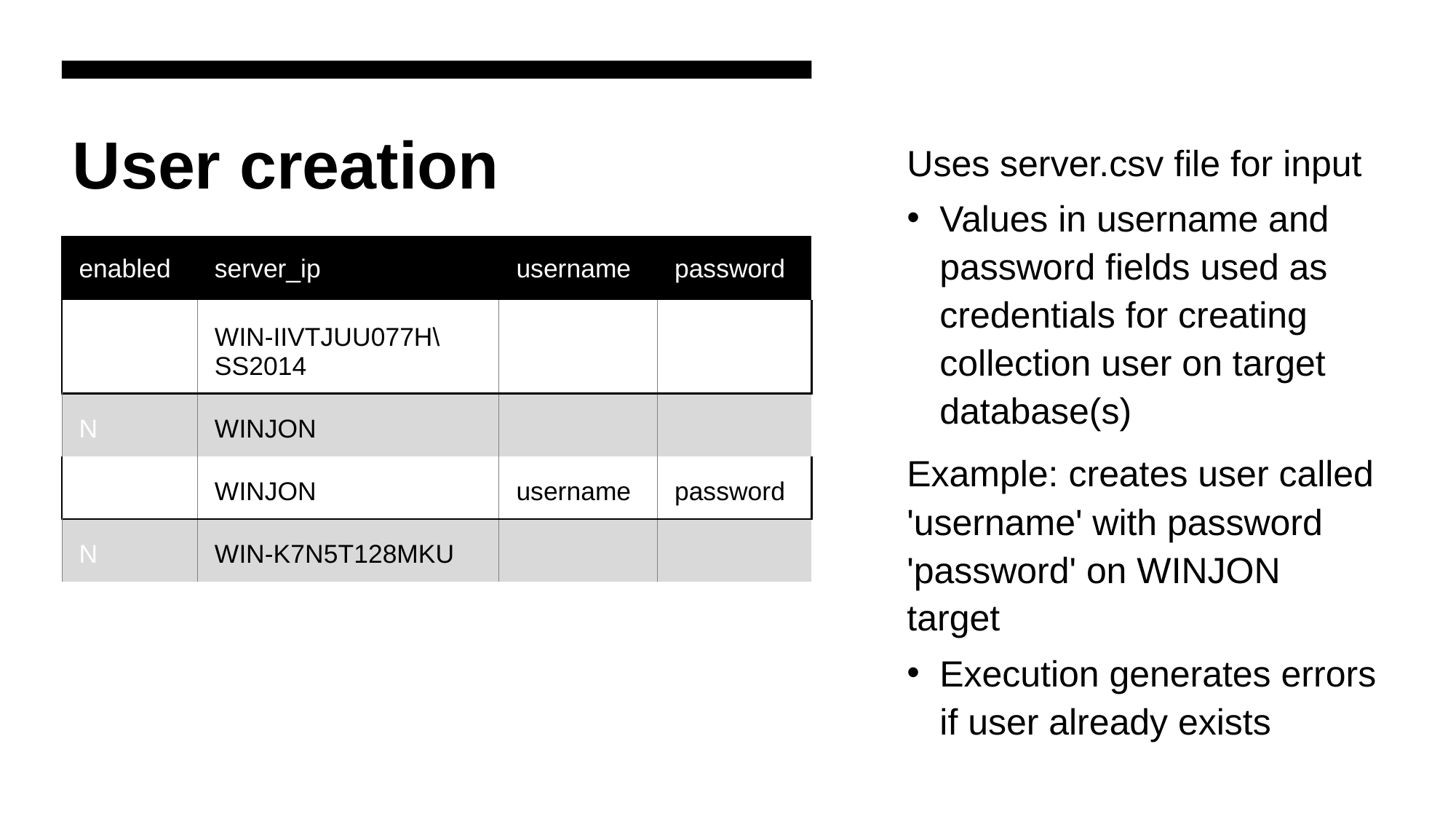

# User creation
Uses server.csv file for input
Values in username and password fields used as credentials for creating collection user on target database(s)
Example: creates user called 'username' with password 'password' on WINJON target
Execution generates errors if user already exists
| enabled | server\_ip | username | password |
| --- | --- | --- | --- |
| N | WIN-IIVTJUU077H\SS2014 |  |  |
| N | WINJON |  |  |
| Y | WINJON | username | password |
| N | WIN-K7N5T128MKU |  |  |